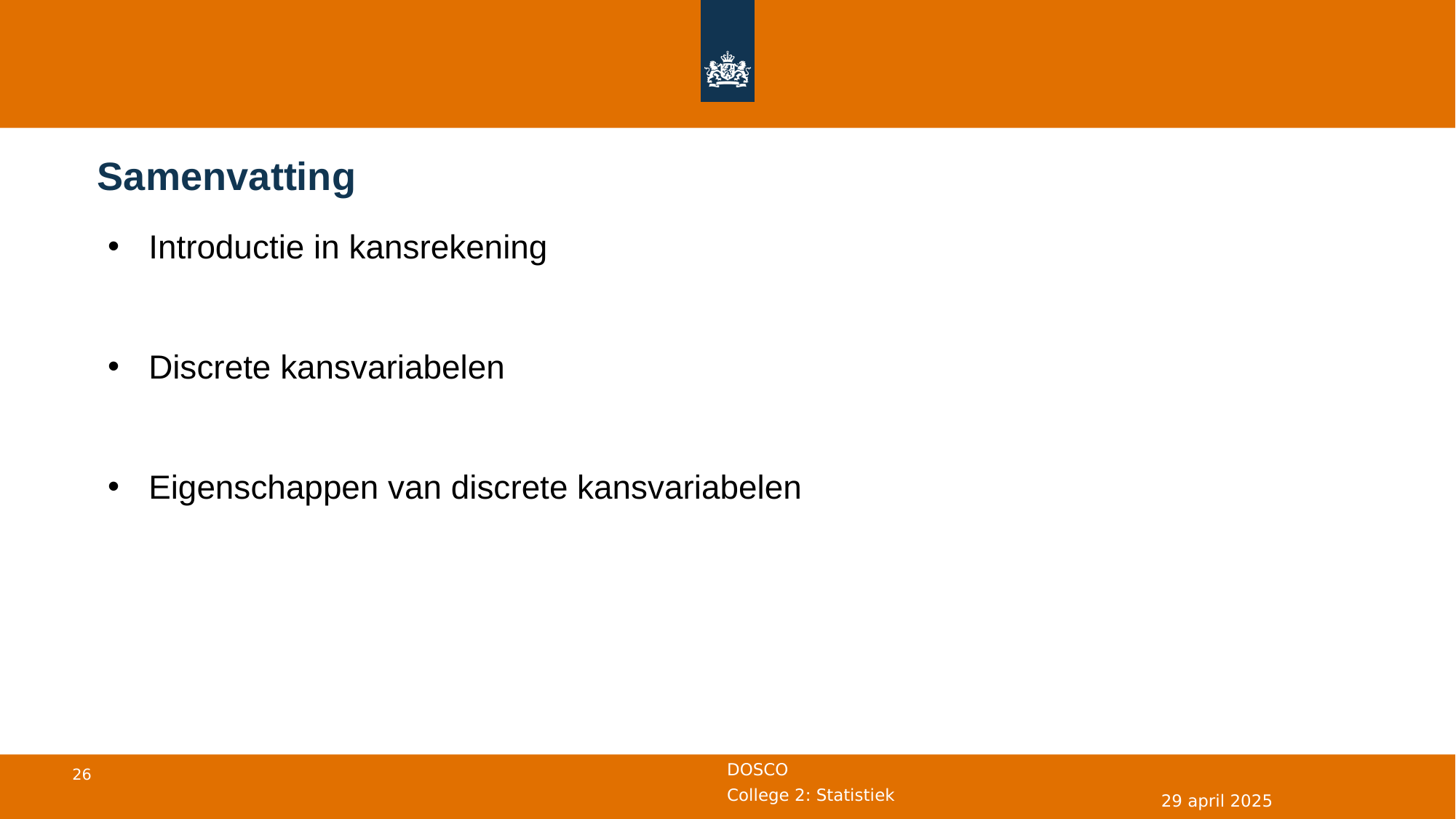

# Samenvatting

Introductie in kansrekening

Discrete kansvariabelen

Eigenschappen van discrete kansvariabelen

29 april 2025